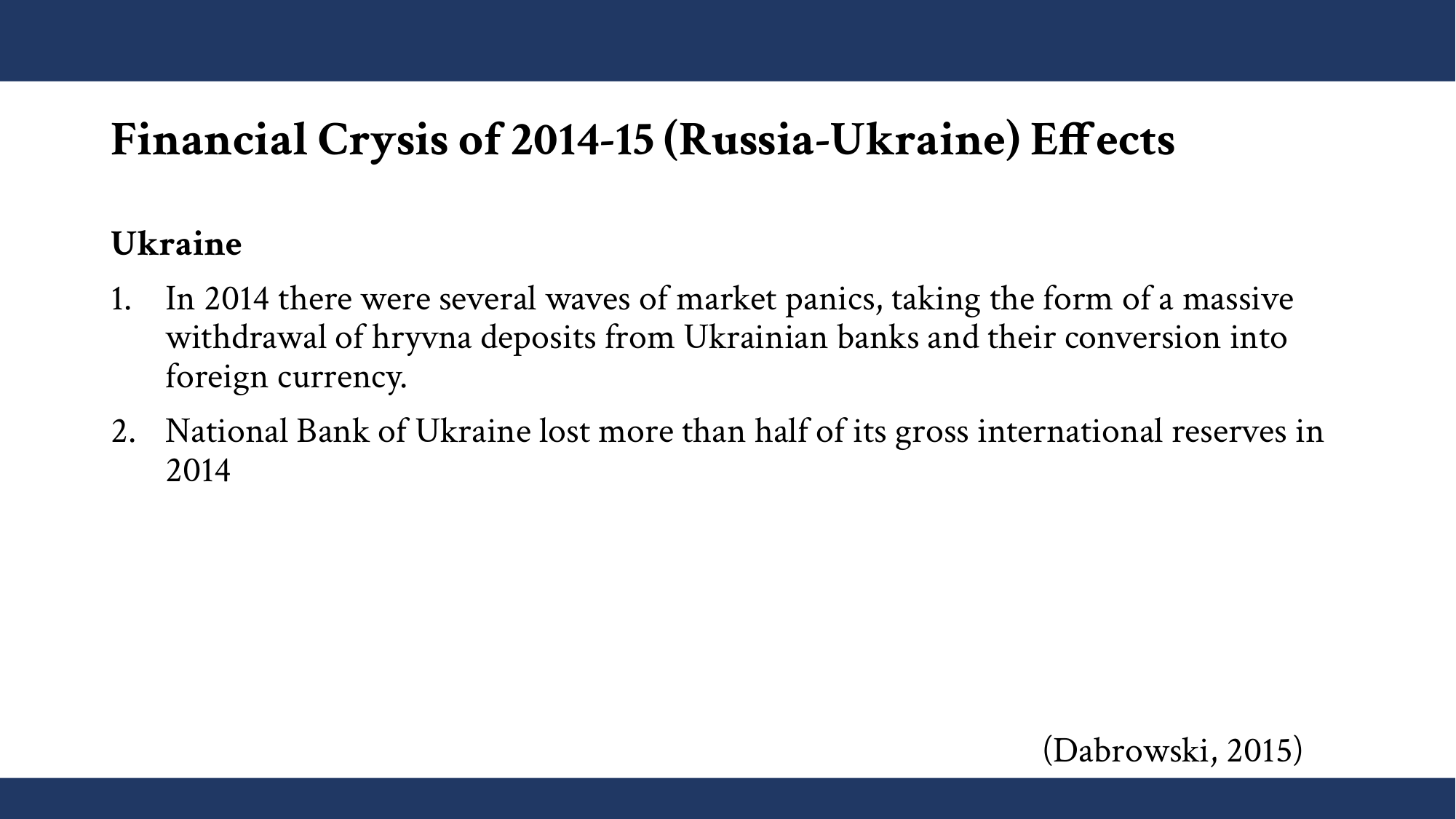

# Financial Crysis of 2014-15 (Russia-Ukraine) Effects
Ukraine
In 2014 there were several waves of market panics, taking the form of a massive withdrawal of hryvna deposits from Ukrainian banks and their conversion into foreign currency.
National Bank of Ukraine lost more than half of its gross international reserves in 2014

(Dabrowski, 2015)